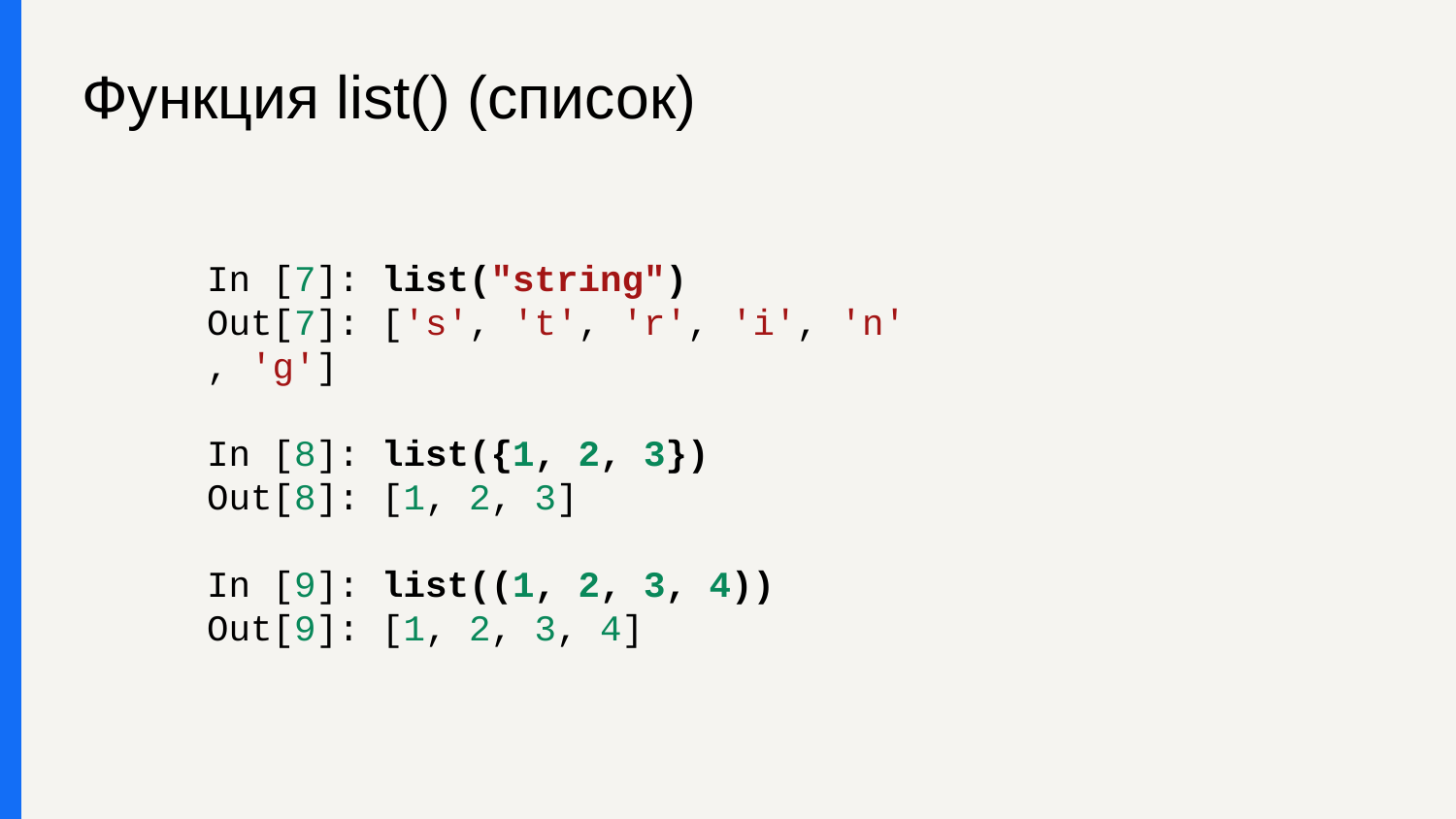

# Функция list() (список)
In [7]: list("string")
Out[7]: ['s', 't', 'r', 'i', 'n', 'g']
In [8]: list({1, 2, 3})
Out[8]: [1, 2, 3]
In [9]: list((1, 2, 3, 4))
Out[9]: [1, 2, 3, 4]